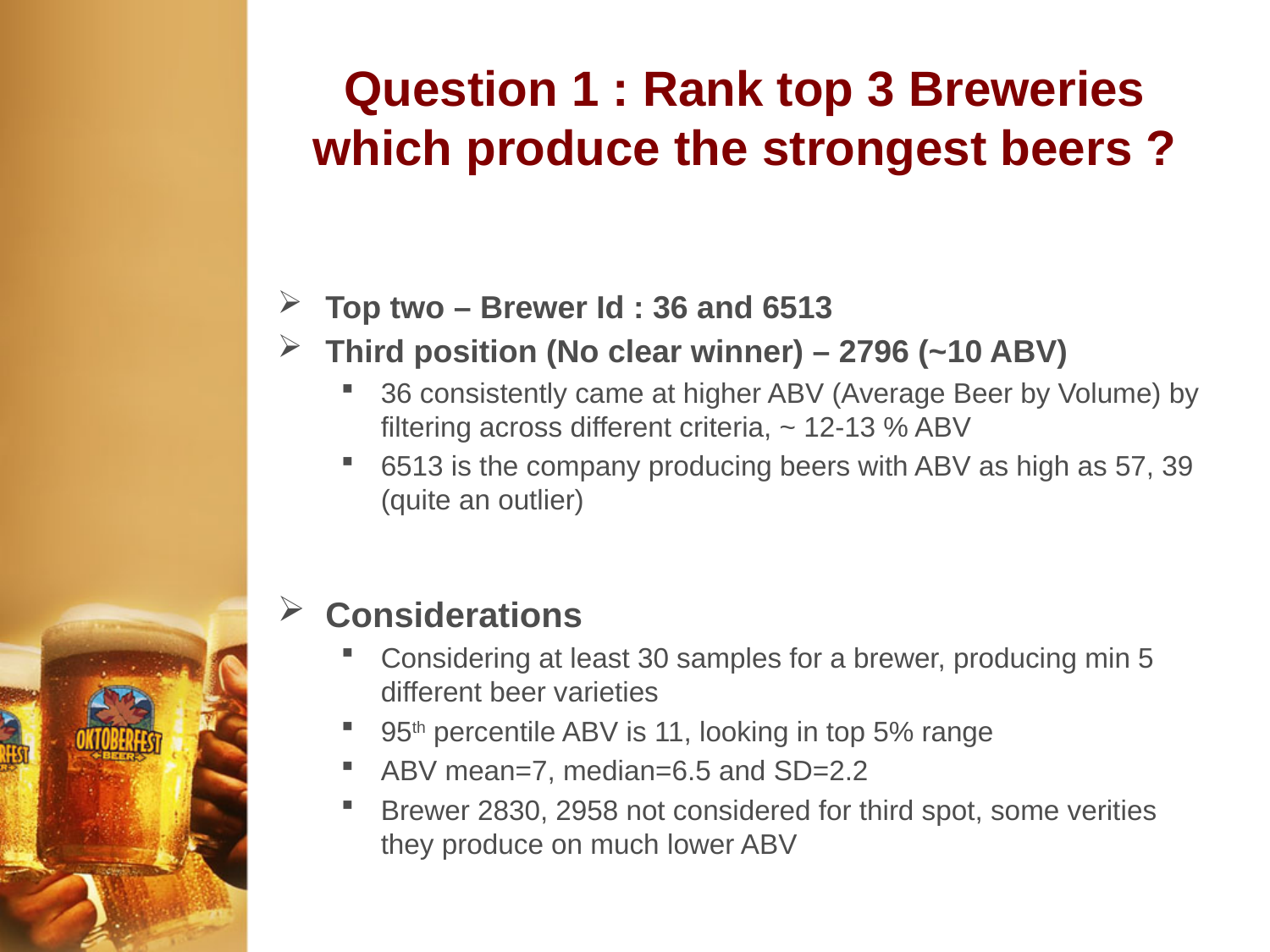

# Question 1 : Rank top 3 Breweries which produce the strongest beers ?

Top two – Brewer Id : 36 and 6513
Third position (No clear winner) – 2796 (~10 ABV)
36 consistently came at higher ABV (Average Beer by Volume) by filtering across different criteria, ~ 12-13 % ABV
6513 is the company producing beers with ABV as high as 57, 39 (quite an outlier)

Considerations
Considering at least 30 samples for a brewer, producing min 5 different beer varieties
95th percentile ABV is 11, looking in top 5% range
ABV mean=7, median=6.5 and SD=2.2
Brewer 2830, 2958 not considered for third spot, some verities they produce on much lower ABV